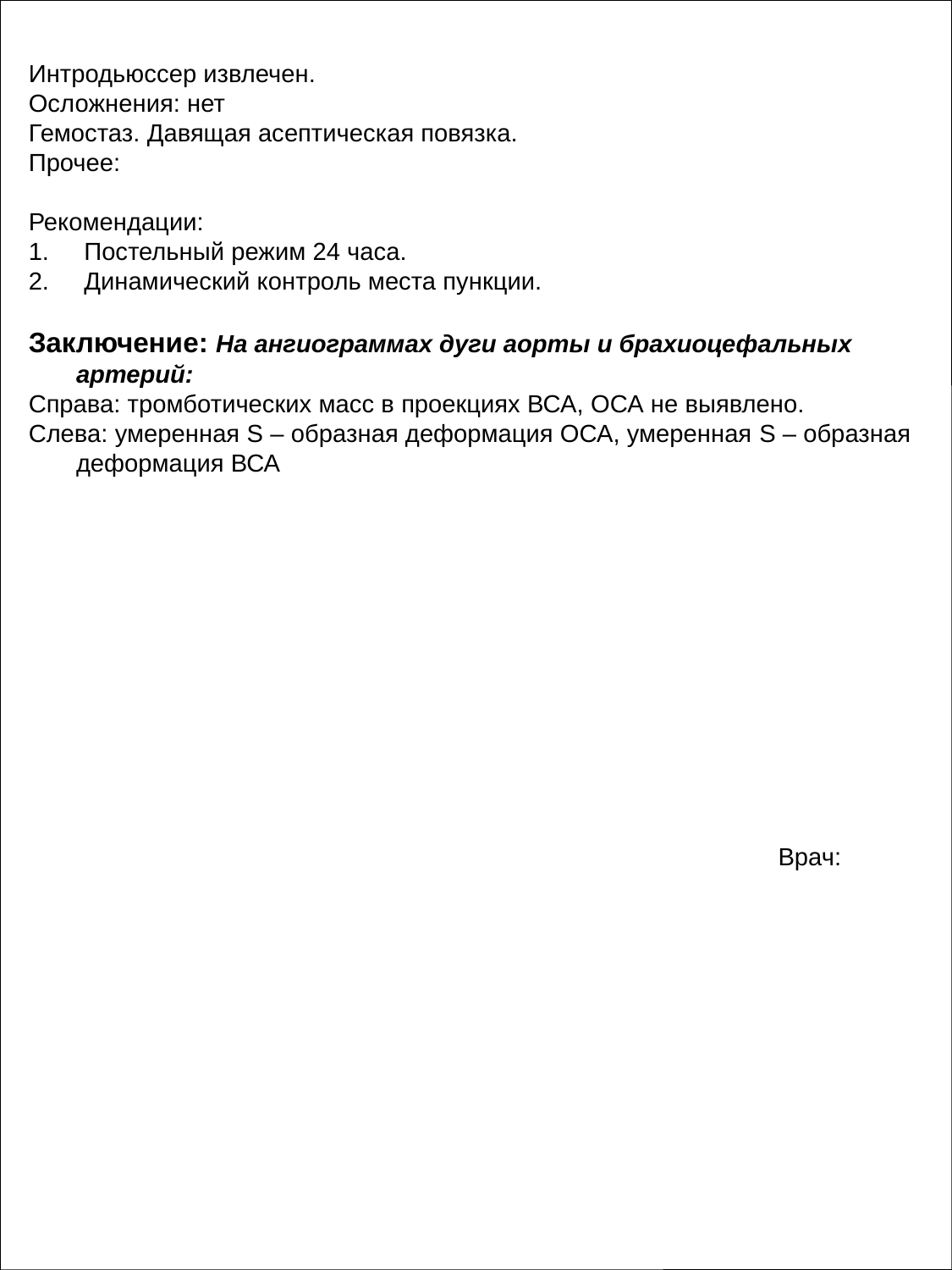

Интродьюссер извлечен.
Осложнения: нет
Гемостаз. Давящая асептическая повязка.
Прочее:

Рекомендации:
1.     Постельный режим 24 часа.
2.     Динамический контроль места пункции.

Заключение: На ангиограммах дуги аорты и брахиоцефальных артерий:
Справа: тромботических масс в проекциях ВСА, ОСА не выявлено.
Слева: умеренная S – образная деформация ОСА, умеренная S – образная деформация ВСА

Врач: